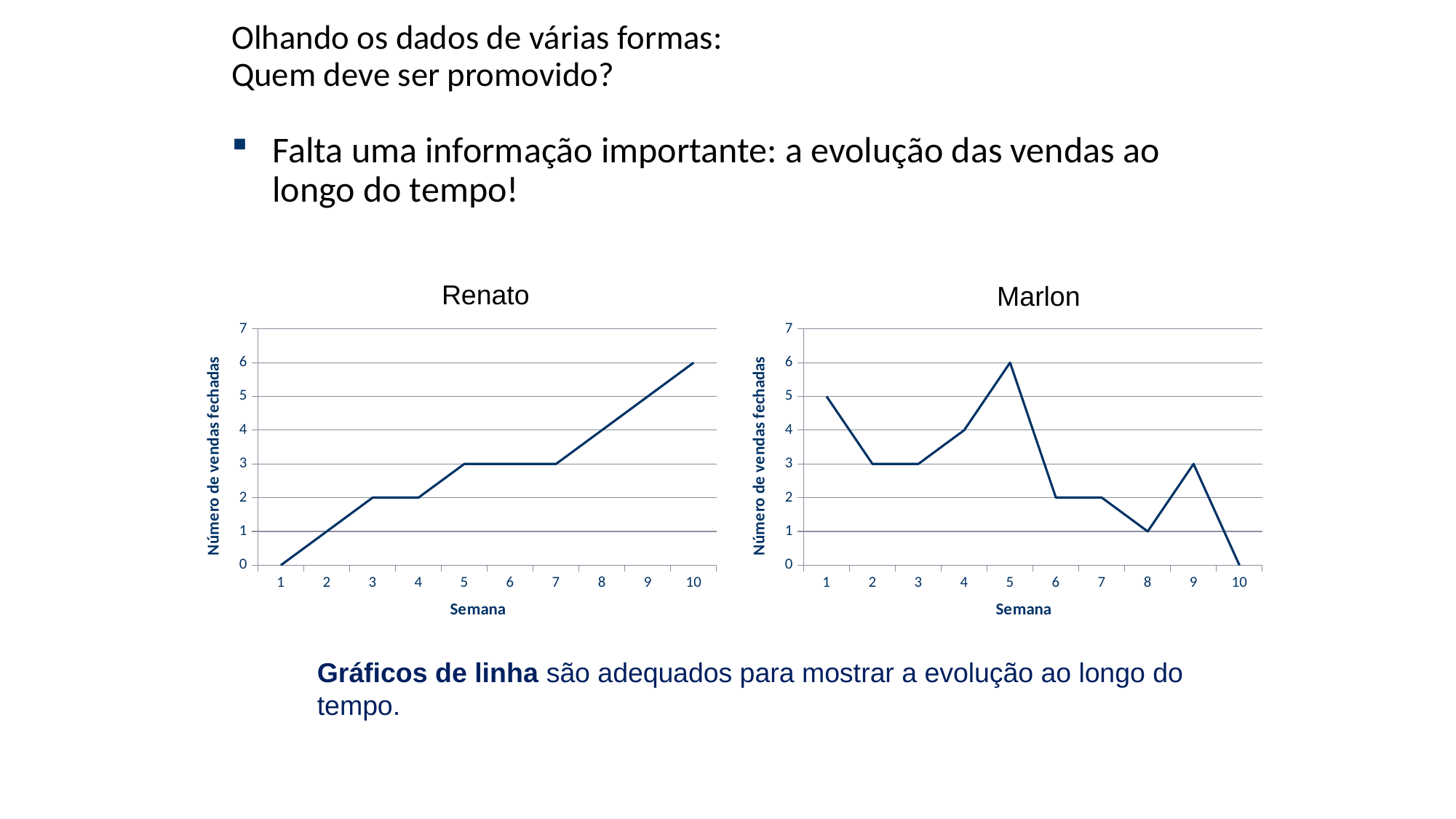

# Olhando os dados de várias formas: Quem deve ser promovido?
Falta uma informação importante: a evolução das vendas ao longo do tempo!
Renato
Marlon

### Chart

| Category | João |
|---|---|

### Chart

| Category | Carlos |
|---|---|
Gráficos de linha são adequados para mostrar a evolução ao longo do tempo.